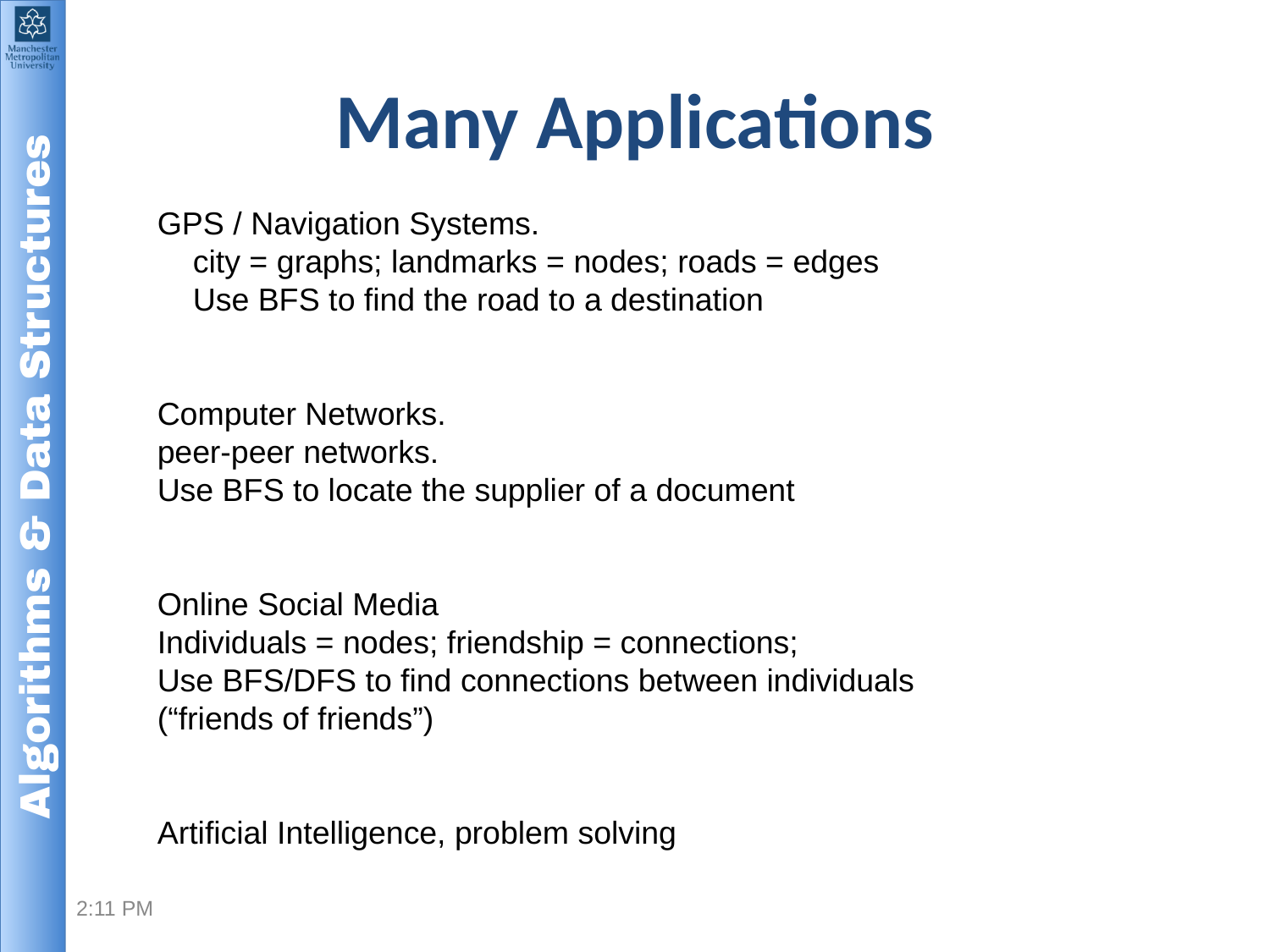

# Many Applications
GPS / Navigation Systems.
    city = graphs; landmarks = nodes; roads = edges
    Use BFS to find the road to a destination

Computer Networks.
peer-peer networks.
Use BFS to locate the supplier of a document

Online Social Media
Individuals = nodes; friendship = connections;
Use BFS/DFS to find connections between individuals
(“friends of friends”)

Artificial Intelligence, problem solving

2:11 PM